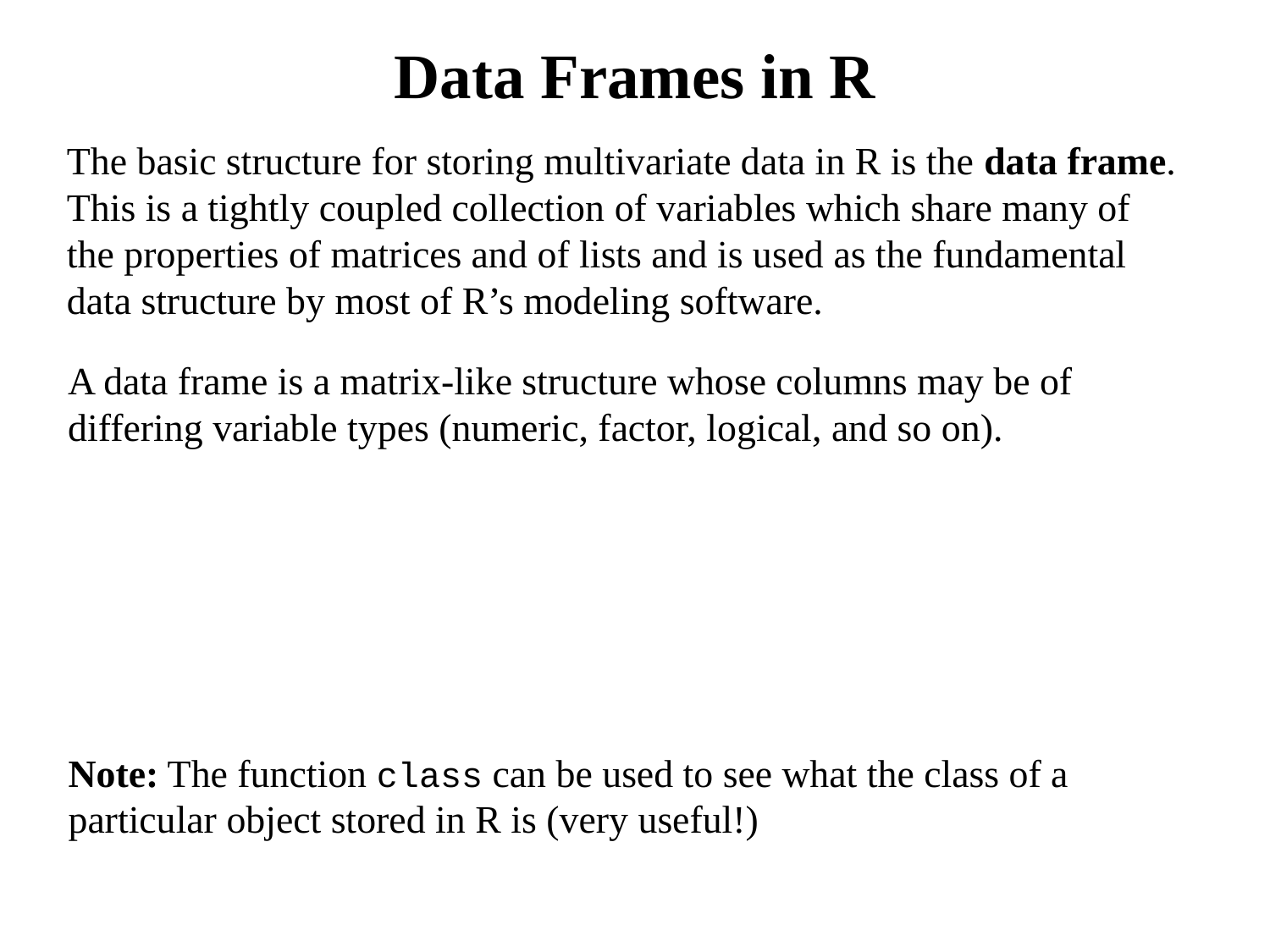

Data Frames in R
The basic structure for storing multivariate data in R is the data frame. This is a tightly coupled collection of variables which share many of the properties of matrices and of lists and is used as the fundamental data structure by most of R’s modeling software.
A data frame is a matrix-like structure whose columns may be of differing variable types (numeric, factor, logical, and so on).
Note: The function class can be used to see what the class of a particular object stored in R is (very useful!)